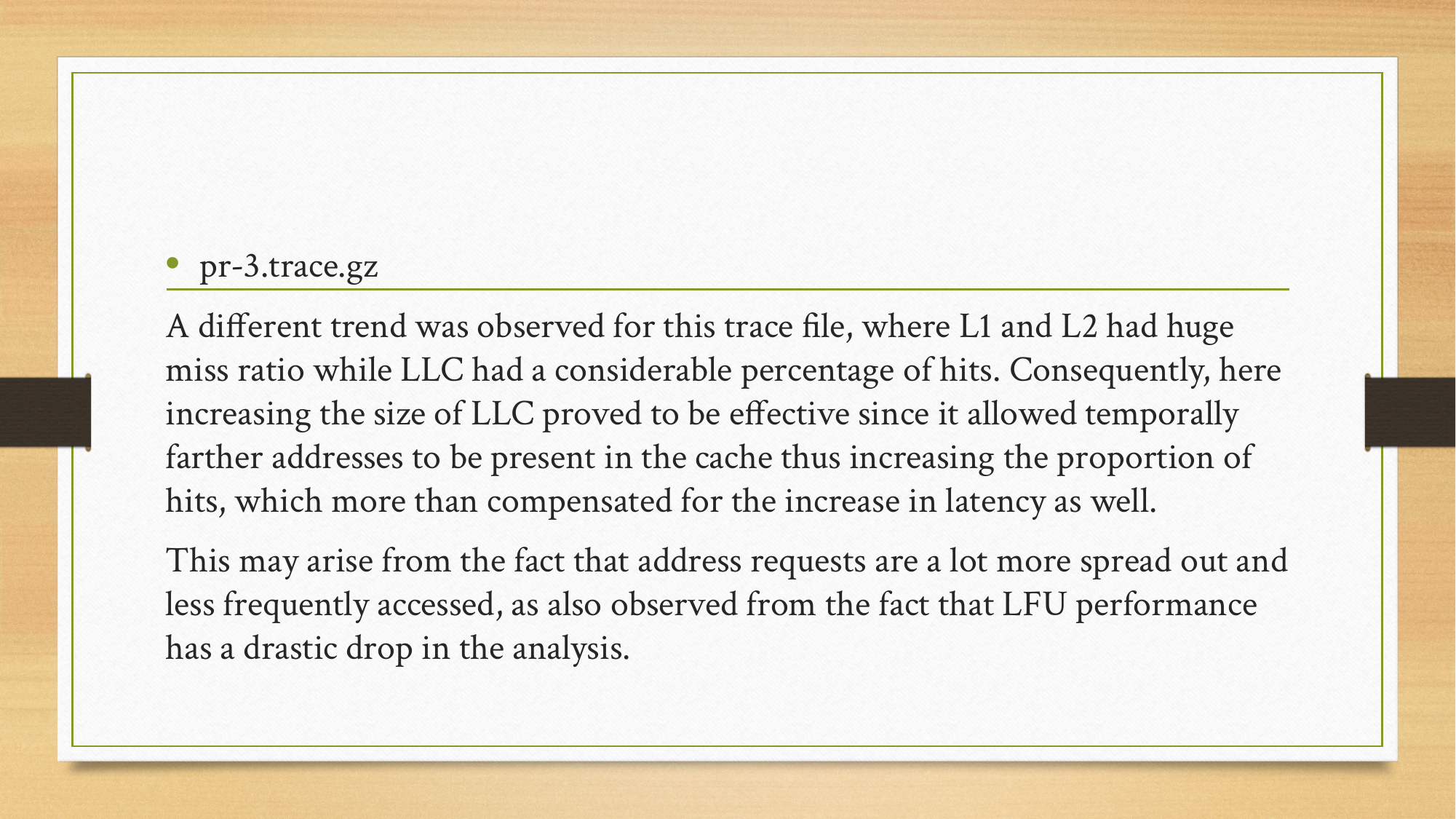

pr-3.trace.gz
A different trend was observed for this trace file, where L1 and L2 had huge miss ratio while LLC had a considerable percentage of hits. Consequently, here increasing the size of LLC proved to be effective since it allowed temporally farther addresses to be present in the cache thus increasing the proportion of hits, which more than compensated for the increase in latency as well.
This may arise from the fact that address requests are a lot more spread out and less frequently accessed, as also observed from the fact that LFU performance has a drastic drop in the analysis.